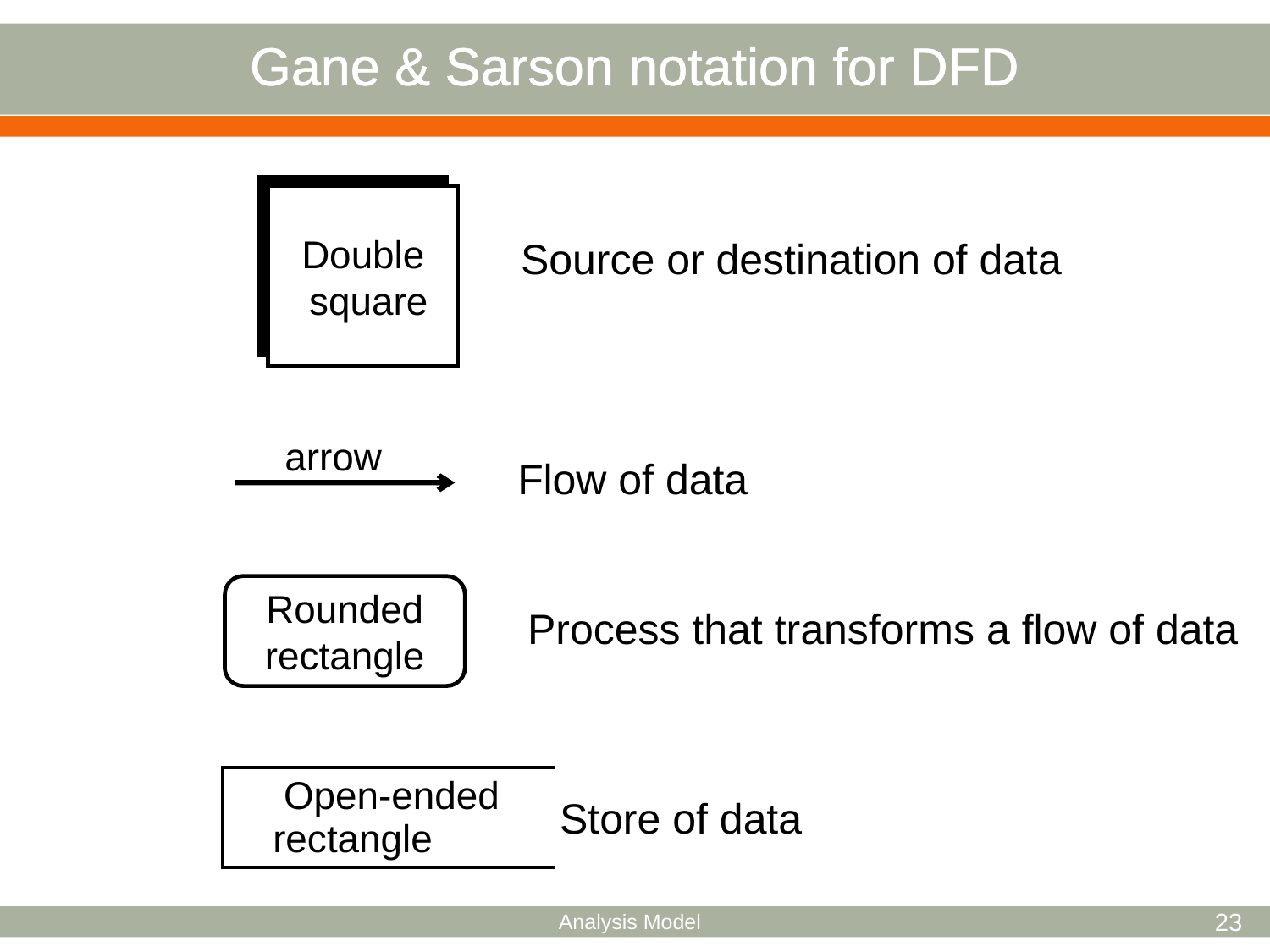

# Gane & Sarson notation for DFD

Double
 square
Source or destination of data
arrow
Flow of data

Rounded
rectangle
Process that transforms a flow of data
| Open-ended rectangle |
| --- |
Store of data
Analysis Model
23